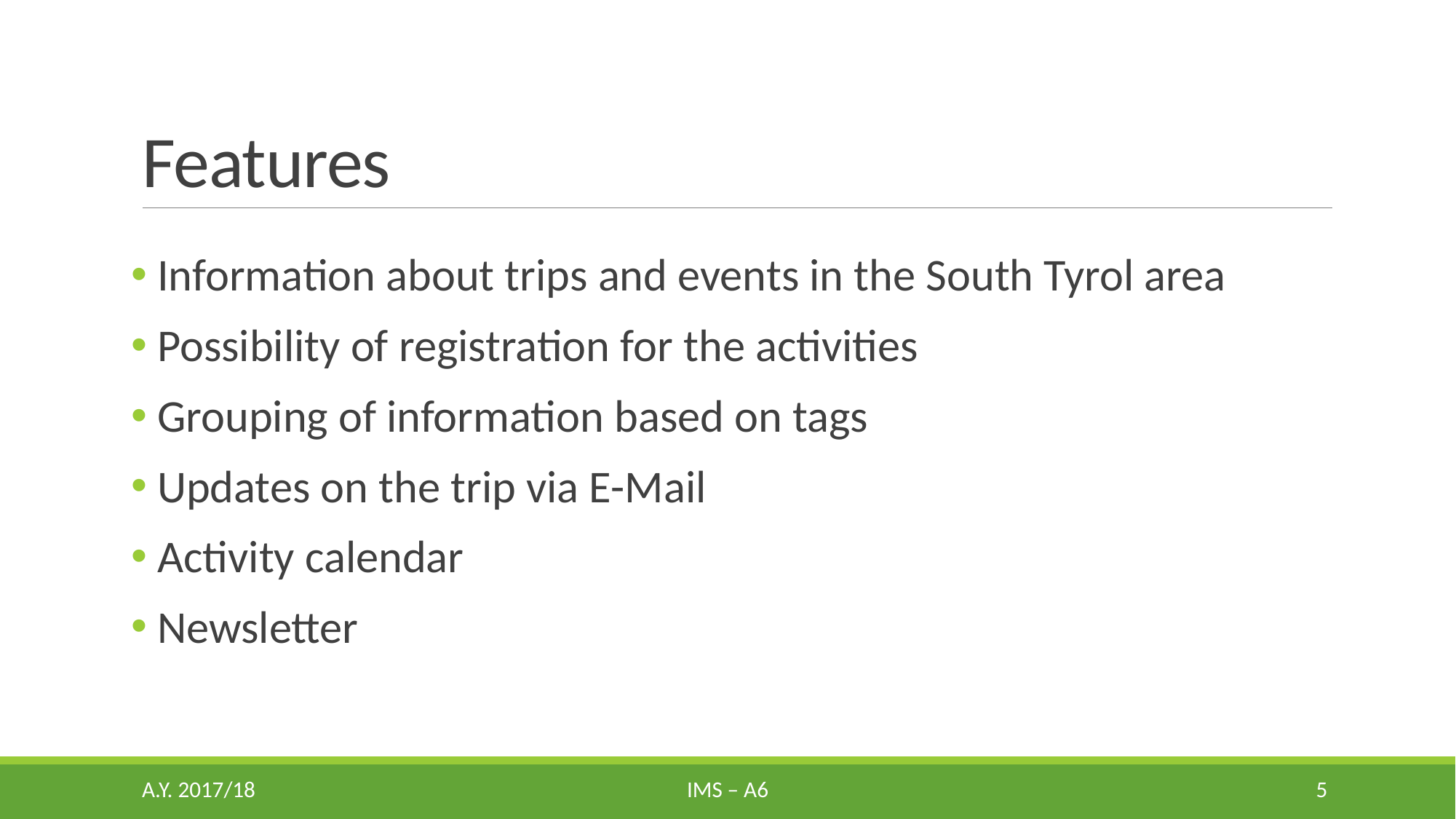

# Features
 Information about trips and events in the South Tyrol area
 Possibility of registration for the activities
 Grouping of information based on tags
 Updates on the trip via E-Mail
 Activity calendar
 Newsletter

A.Y. 2017/18
IMS – A6
5